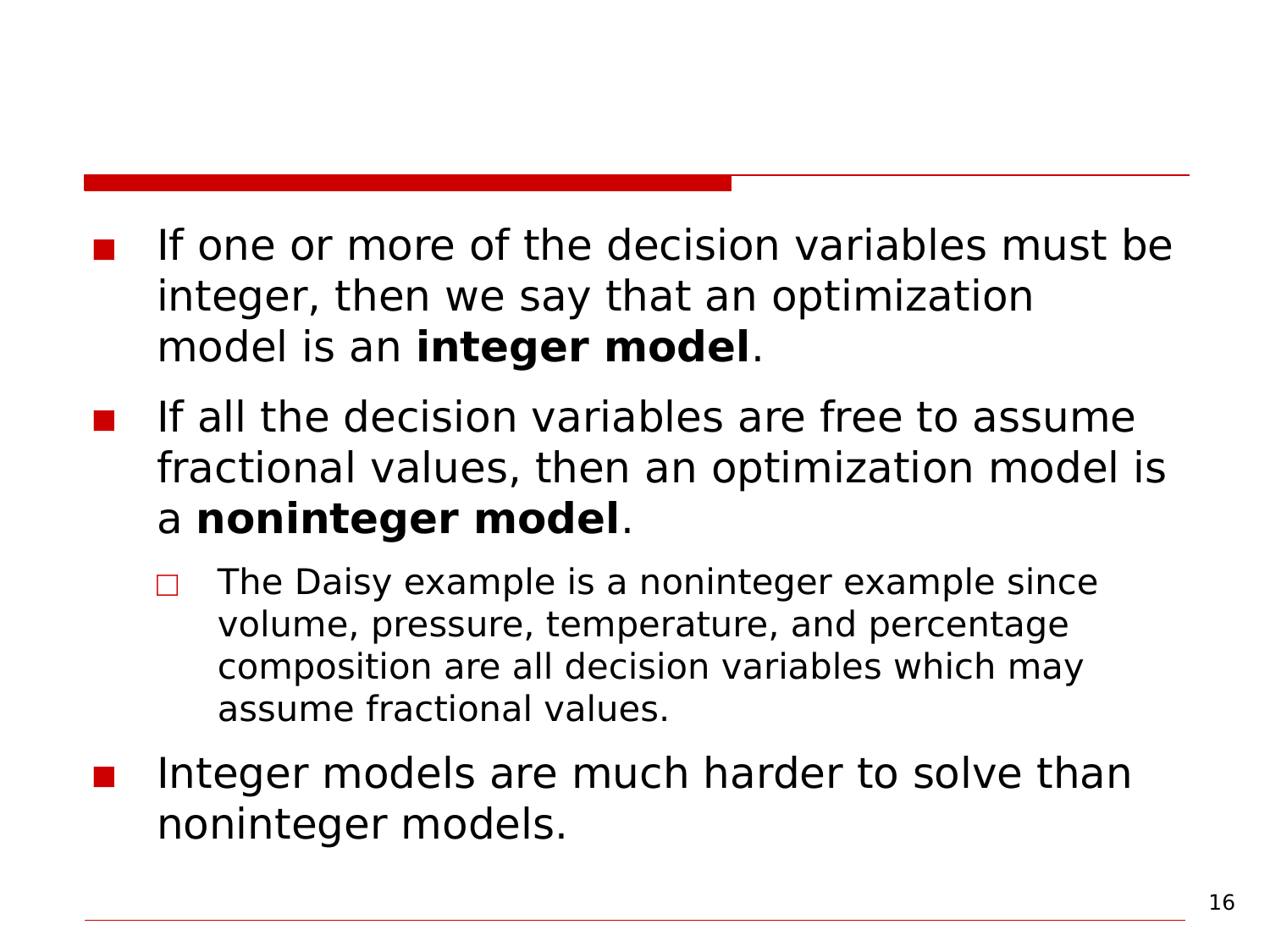

#
If one or more of the decision variables must be integer, then we say that an optimization model is an integer model.
If all the decision variables are free to assume fractional values, then an optimization model is a noninteger model.
The Daisy example is a noninteger example since volume, pressure, temperature, and percentage composition are all decision variables which may assume fractional values.
Integer models are much harder to solve than noninteger models.